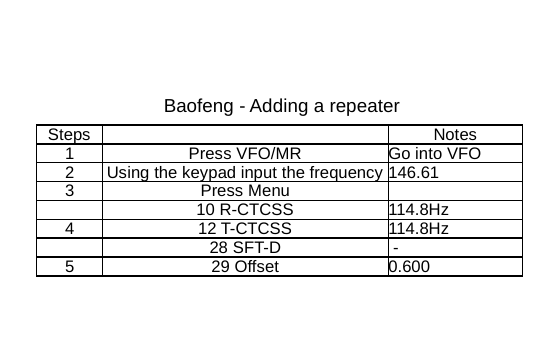

Baofeng - Adding a repeater
| Steps |  | Notes |
| --- | --- | --- |
| 1 | Press VFO/MR | Go into VFO |
| 2 | Using the keypad input the frequency | 146.61 |
| 3 | Press Menu |  |
|  | 10 R-CTCSS | 114.8Hz |
| 4 | 12 T-CTCSS | 114.8Hz |
|  | 28 SFT-D | - |
| 5 | 29 Offset | 0.600 |